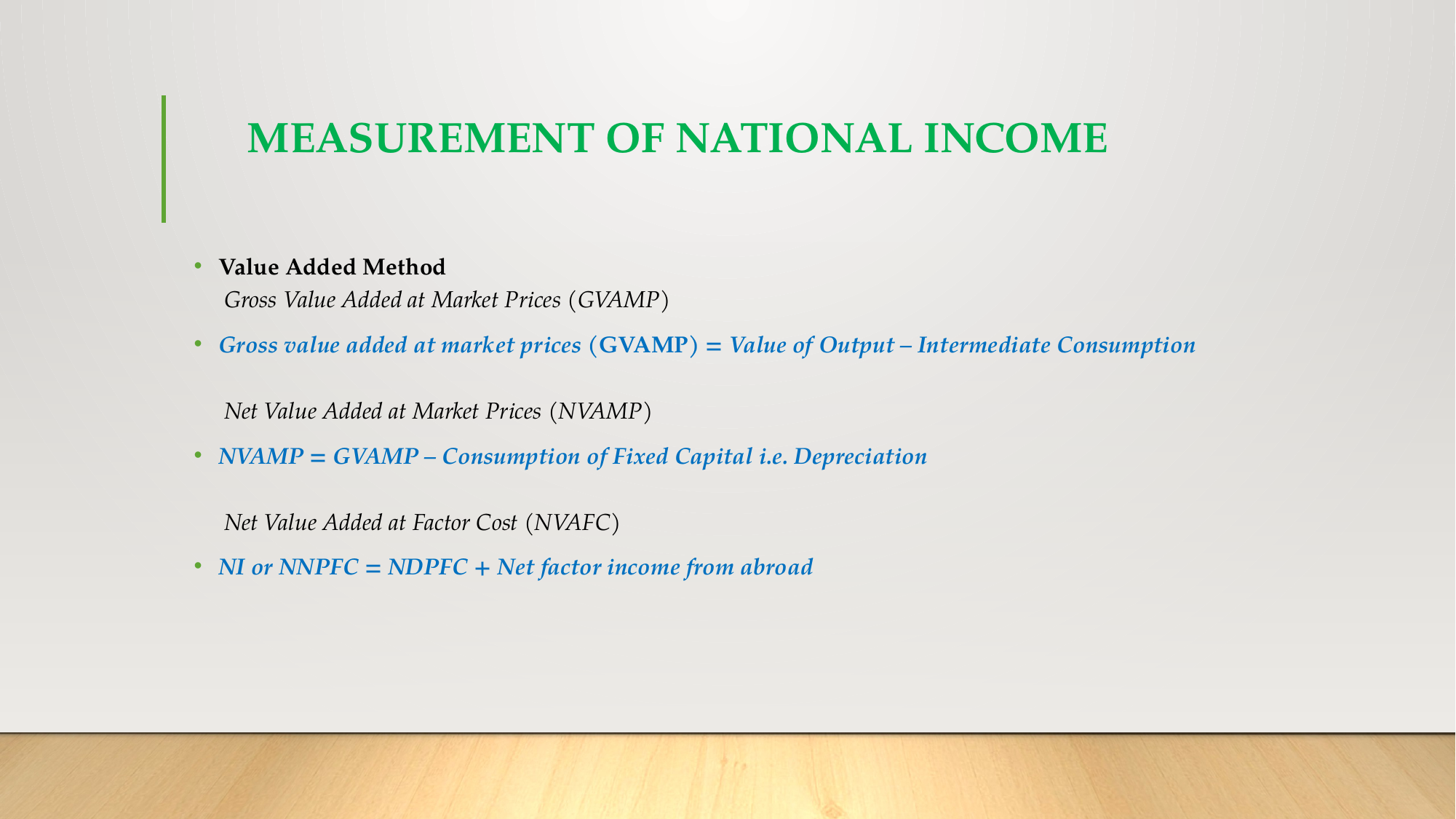

# MEASUREMENT OF NATIONAL INCOME
Value Added Method
 Gross Value Added at Market Prices (GVAMP)
Gross value added at market prices (GVAMP) = Value of Output – Intermediate Consumption
 Net Value Added at Market Prices (NVAMP)
NVAMP = GVAMP – Consumption of Fixed Capital i.e. Depreciation
 Net Value Added at Factor Cost (NVAFC)
NI or NNPFC = NDPFC + Net factor income from abroad